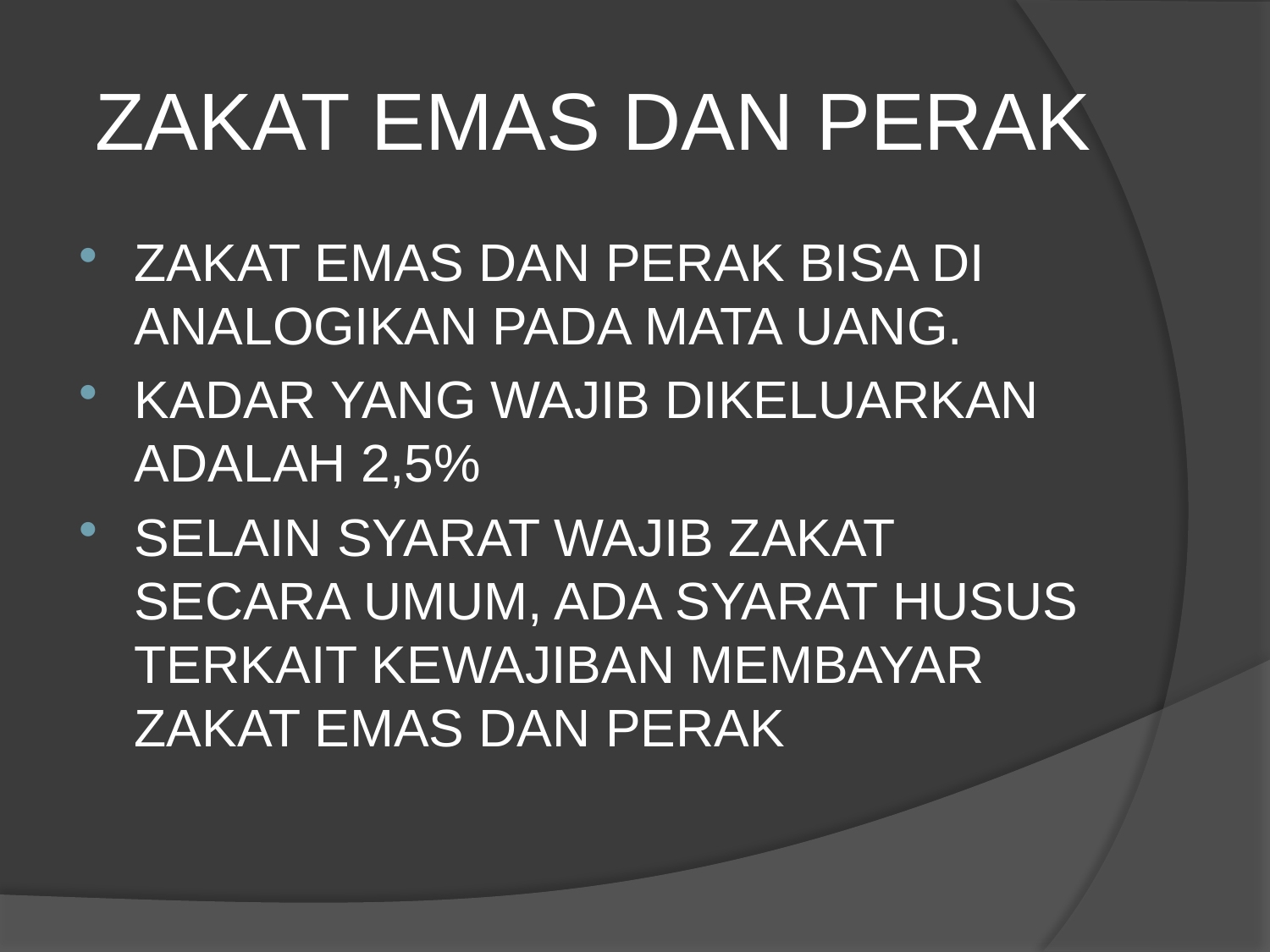

# ZAKAT EMAS DAN PERAK
ZAKAT EMAS DAN PERAK BISA DI ANALOGIKAN PADA MATA UANG.
KADAR YANG WAJIB DIKELUARKAN ADALAH 2,5%
SELAIN SYARAT WAJIB ZAKAT SECARA UMUM, ADA SYARAT HUSUS TERKAIT KEWAJIBAN MEMBAYAR ZAKAT EMAS DAN PERAK